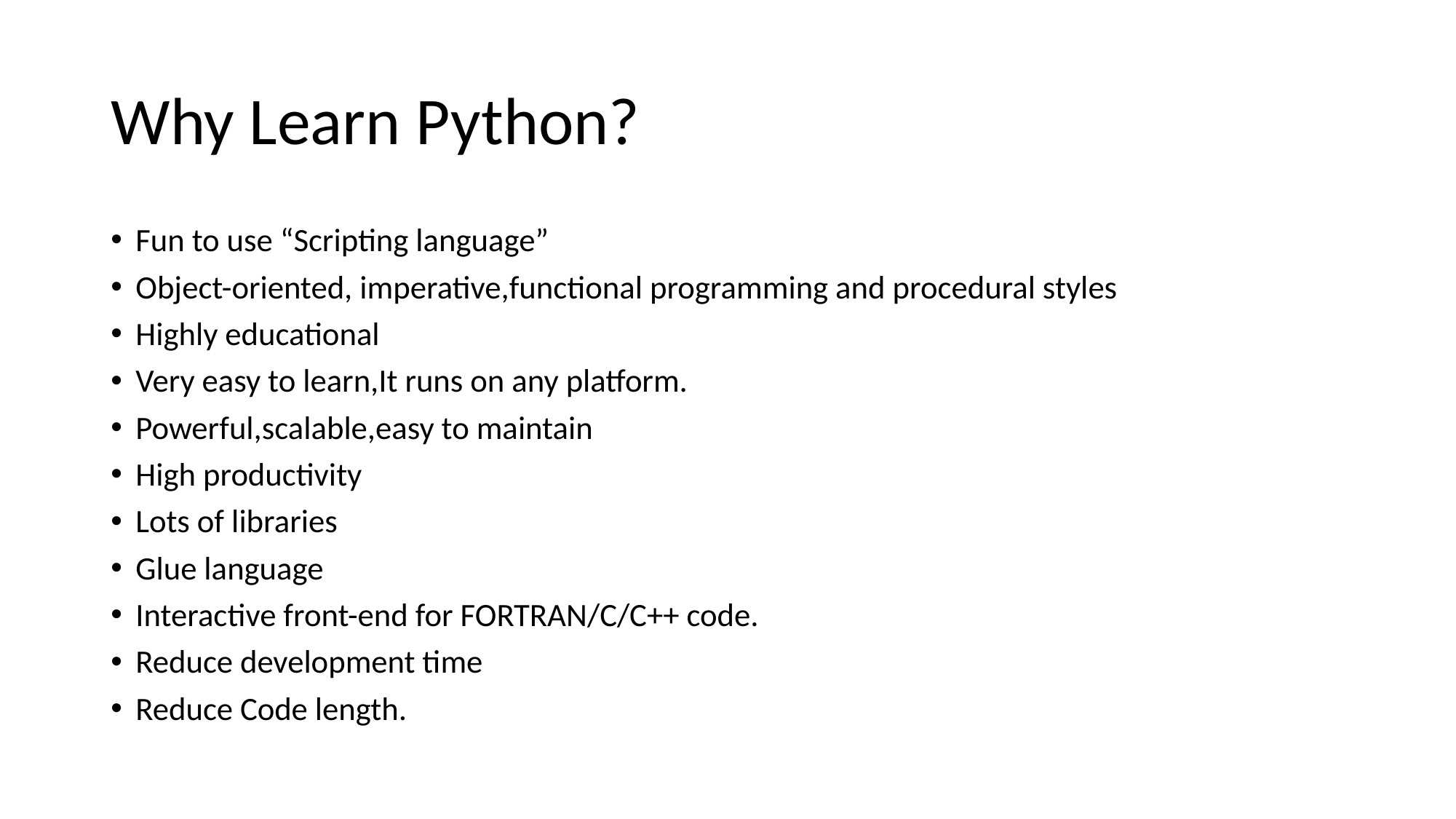

# Why Learn Python?
Fun to use “Scripting language”
Object-oriented, imperative,functional programming and procedural styles
Highly educational
Very easy to learn,It runs on any platform.
Powerful,scalable,easy to maintain
High productivity
Lots of libraries
Glue language
Interactive front-end for FORTRAN/C/C++ code.
Reduce development time
Reduce Code length.